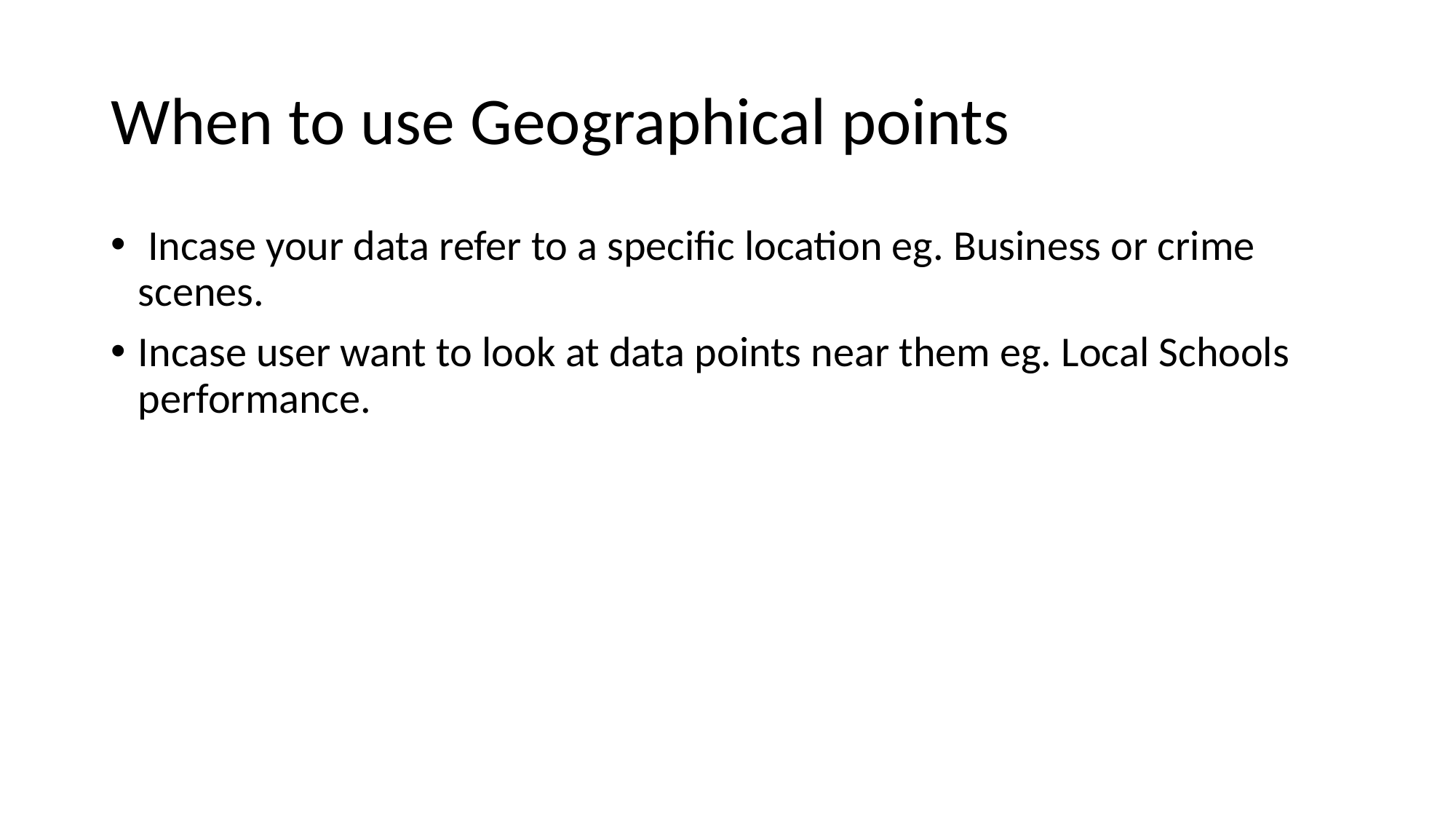

# When to use Geographical points
 Incase your data refer to a specific location eg. Business or crime scenes.
Incase user want to look at data points near them eg. Local Schools performance.